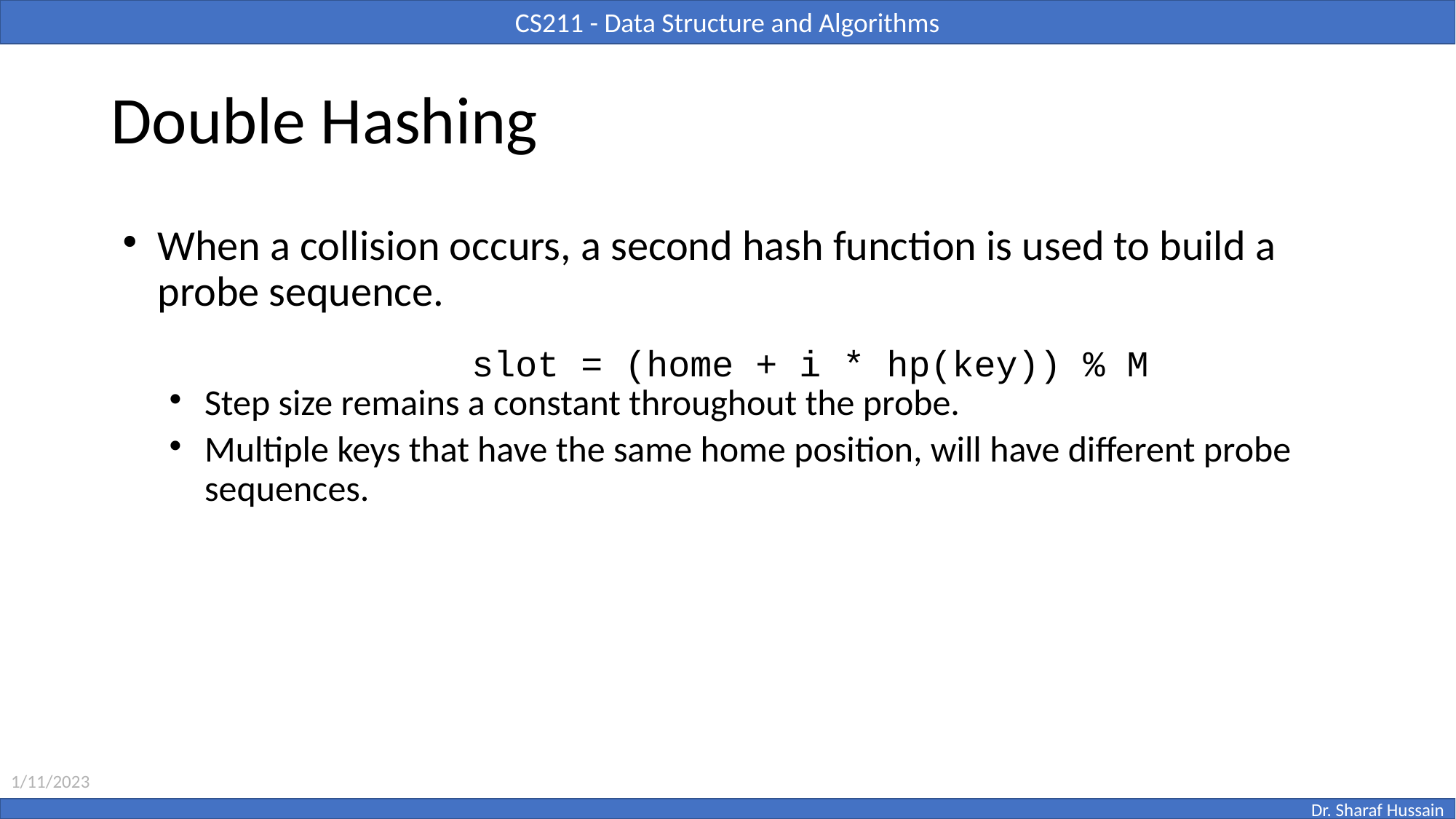

# Double Hashing
When a collision occurs, a second hash function is used to build a probe sequence.

Step size remains a constant throughout the probe.
Multiple keys that have the same home position, will have different probe sequences.
slot = (home + i * hp(key)) % M
1/11/2023